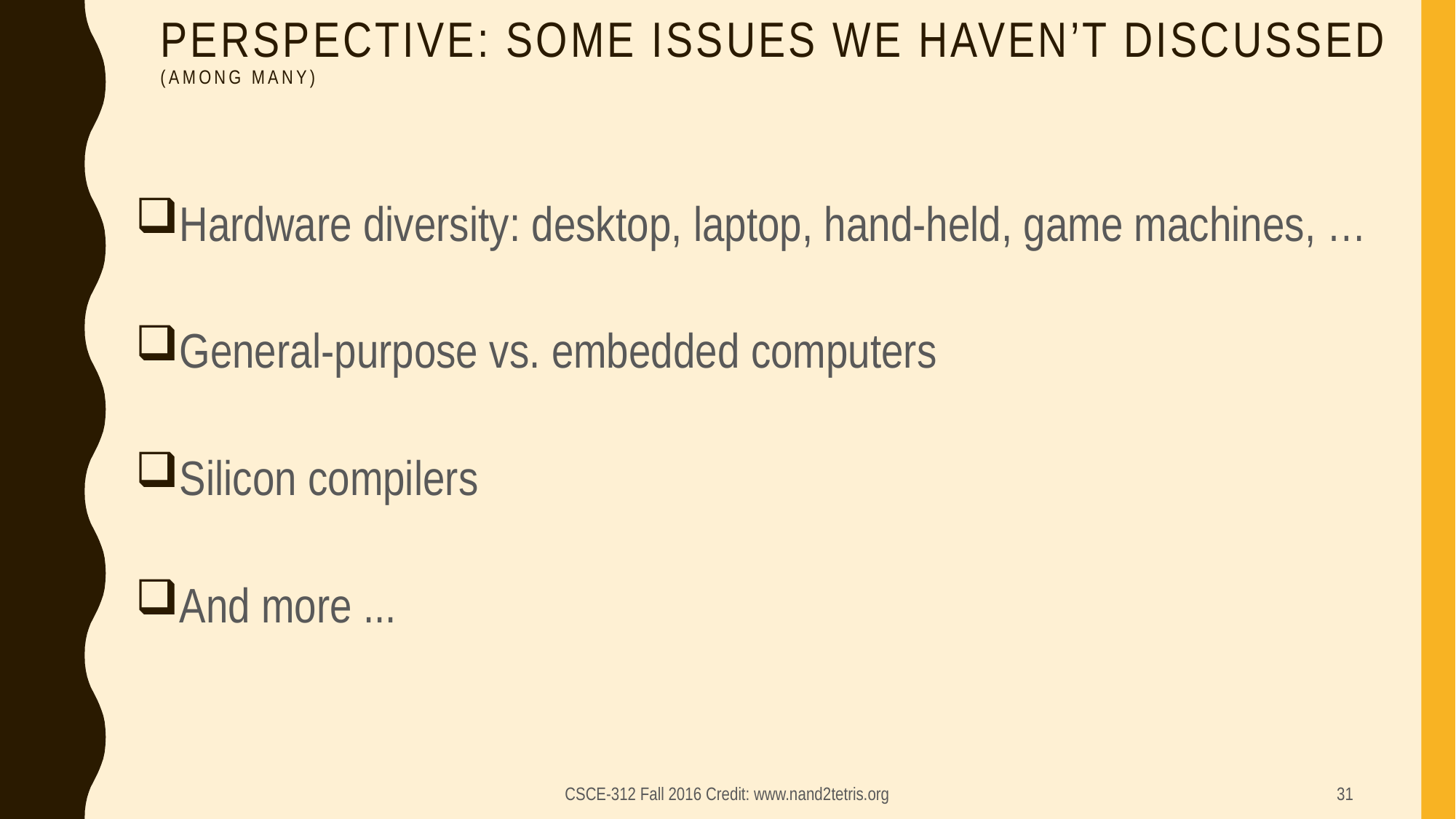

# Perspective: some issues we haven’t discussed (among many)
Hardware diversity: desktop, laptop, hand-held, game machines, …
General-purpose vs. embedded computers
Silicon compilers
And more ...
CSCE-312 Fall 2016 Credit: www.nand2tetris.org
31